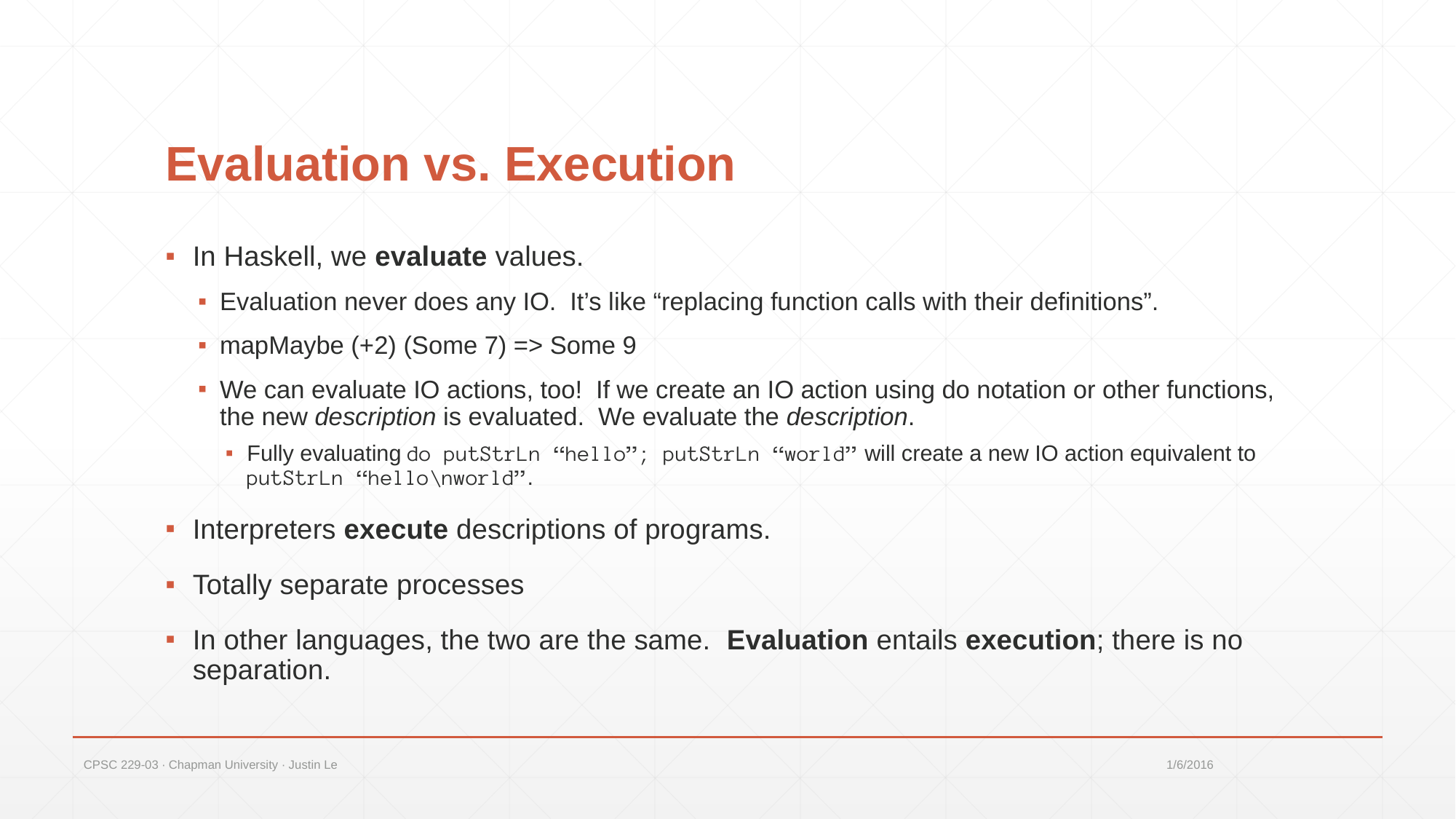

# Evaluation vs. Execution
In Haskell, we evaluate values.
Evaluation never does any IO.  It’s like “replacing function calls with their definitions”.
mapMaybe (+2) (Some 7) => Some 9
We can evaluate IO actions, too!  If we create an IO action using do notation or other functions, the new description is evaluated.  We evaluate the description.
Fully evaluating do putStrLn “hello”; putStrLn “world” will create a new IO action equivalent to putStrLn “hello\nworld”.
Interpreters execute descriptions of programs.
Totally separate processes
In other languages, the two are the same.  Evaluation entails execution; there is no separation.
CPSC 229-03 ∙ Chapman University ∙ Justin Le
1/6/2016